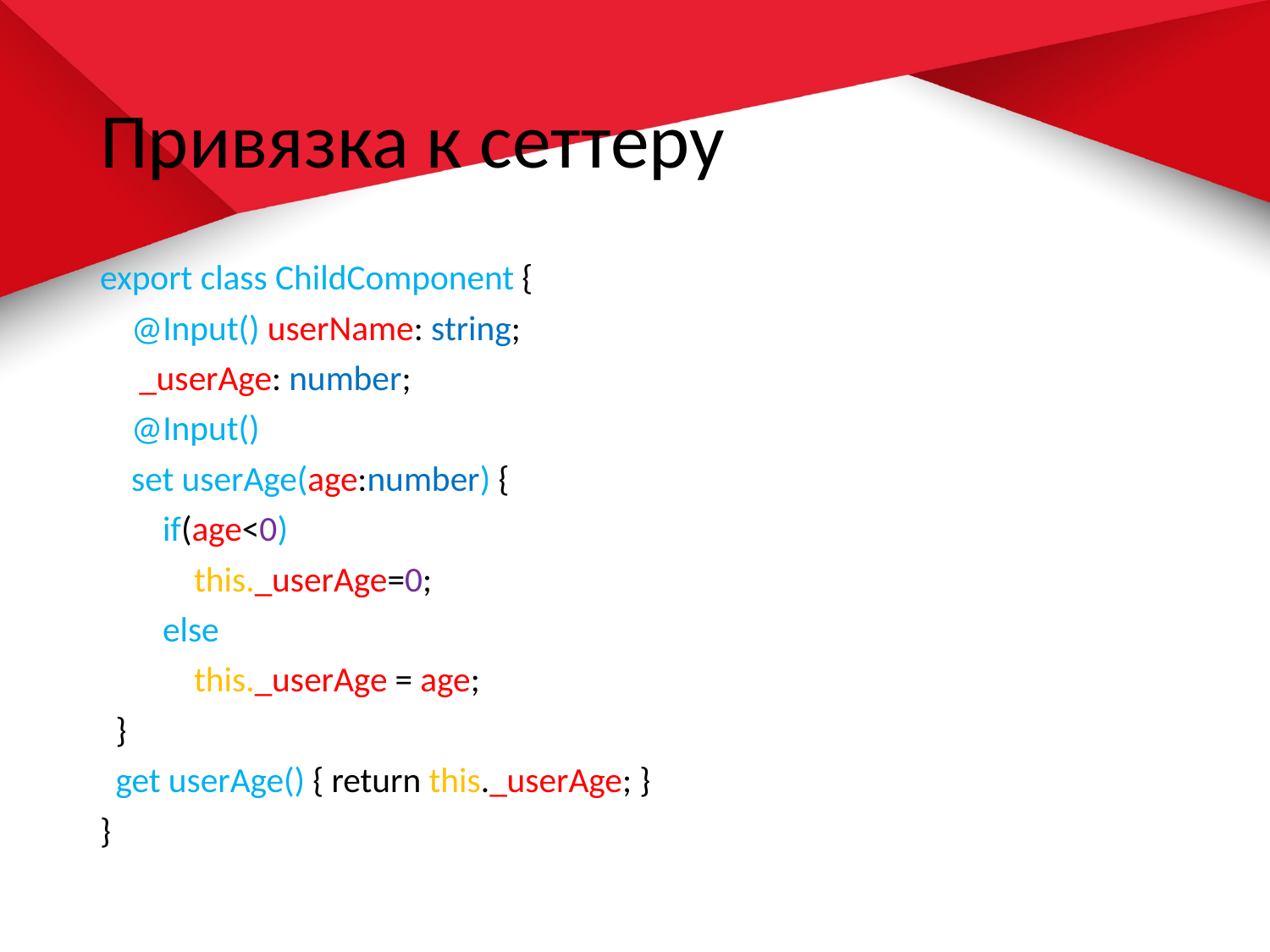

# Привязка к сеттеру
export class ChildComponent {
    @Input() userName: string;
     _userAge: number;
    @Input()
    set userAge(age:number) {
        if(age<0)
            this._userAge=0;
        else
            this._userAge = age;
  }
  get userAge() { return this._userAge; }
}